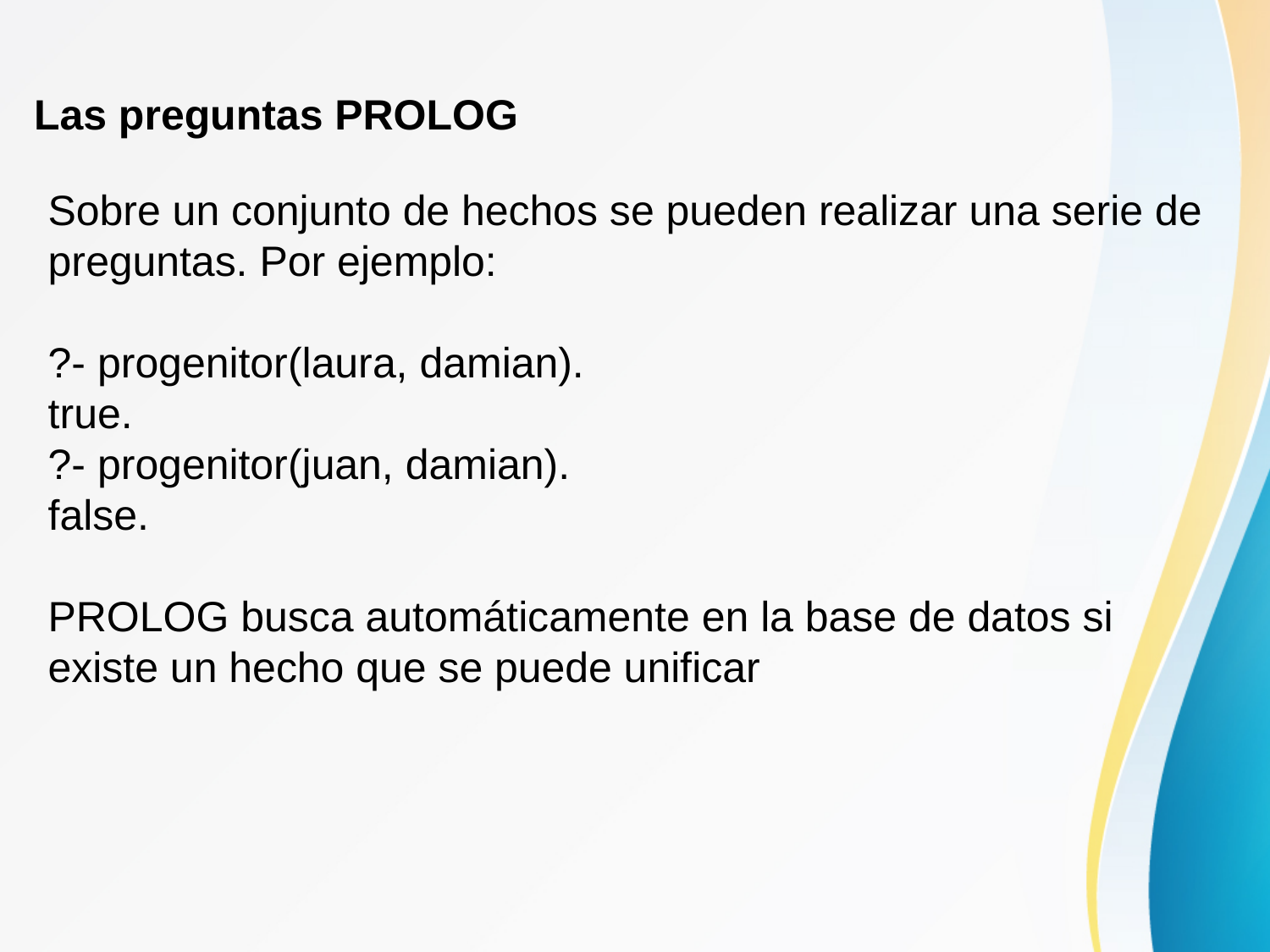

Las preguntas PROLOG
Sobre un conjunto de hechos se pueden realizar una serie de preguntas. Por ejemplo:

?- progenitor(laura, damian).
true.
?- progenitor(juan, damian).
false.

PROLOG busca automáticamente en la base de datos si existe un hecho que se puede unificar